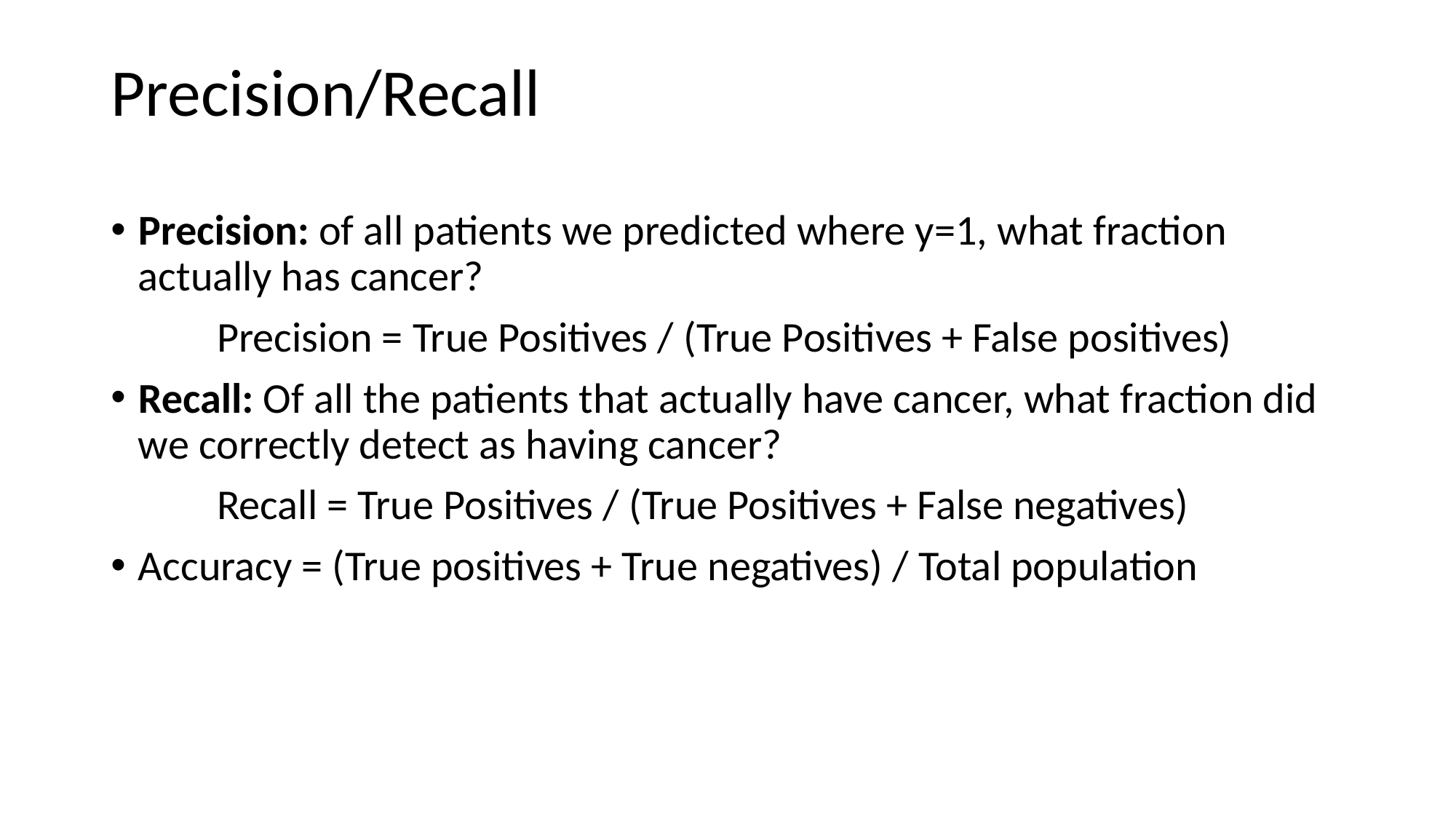

# Precision/Recall

Precision: of all patients we predicted where y=1, what fraction actually has cancer?
           Precision = True Positives / (True Positives + False positives)
Recall: Of all the patients that actually have cancer, what fraction did we correctly detect as having cancer?
           Recall = True Positives​ / (True Positives​ + False negatives)
Accuracy = (True positives + True negatives) / Total population